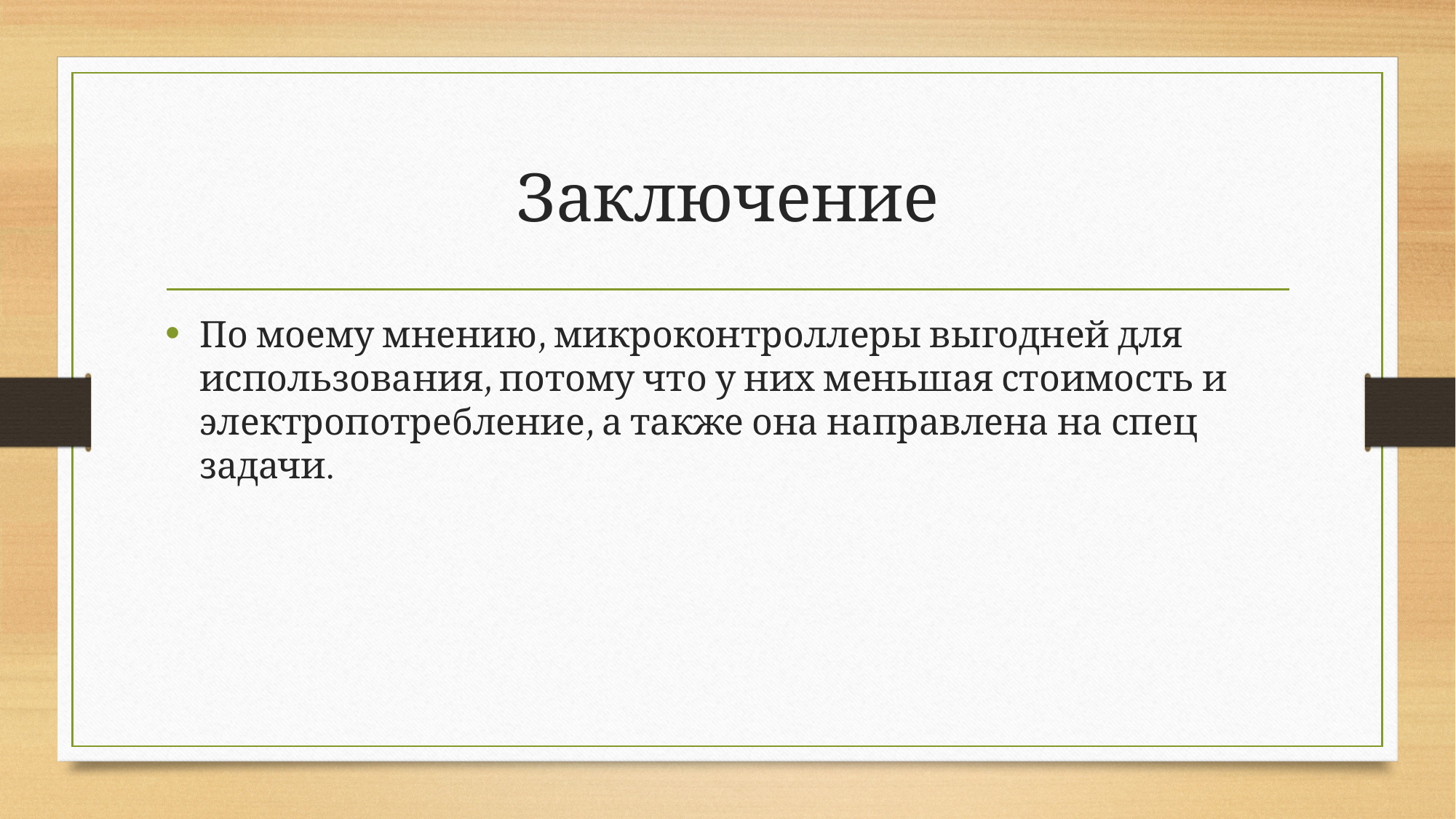

# Заключение
По моему мнению, микроконтроллеры выгодней для использования, потому что у них меньшая стоимость и электропотребление, а также она направлена на спец задачи.